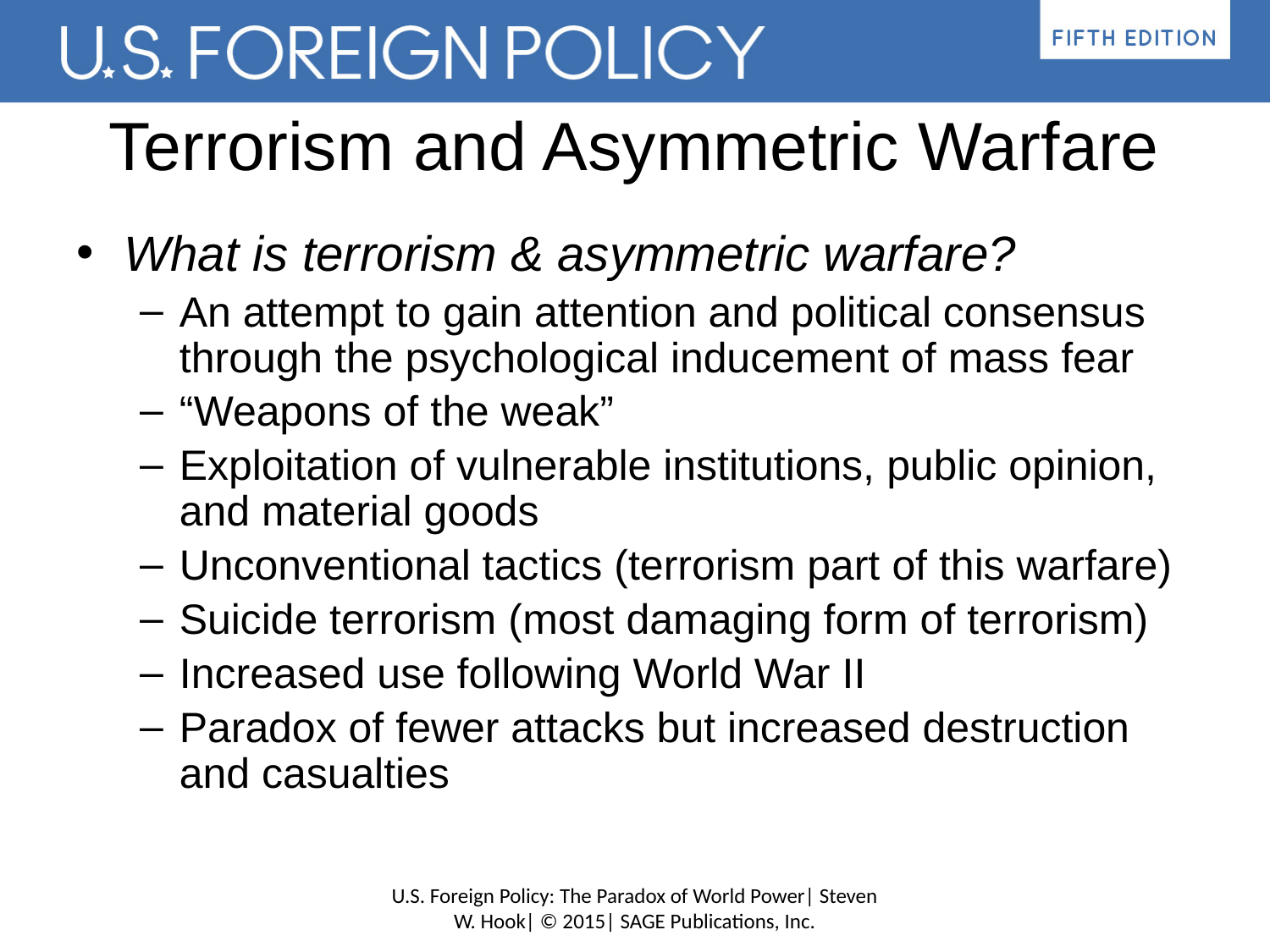

# Terrorism and Asymmetric Warfare
What is terrorism & asymmetric warfare?
An attempt to gain attention and political consensus through the psychological inducement of mass fear
“Weapons of the weak”
Exploitation of vulnerable institutions, public opinion, and material goods
Unconventional tactics (terrorism part of this warfare)
Suicide terrorism (most damaging form of terrorism)
Increased use following World War II
Paradox of fewer attacks but increased destruction and casualties
U.S. Foreign Policy: The Paradox of World Power| Steven W. Hook| © 2015| SAGE Publications, Inc.